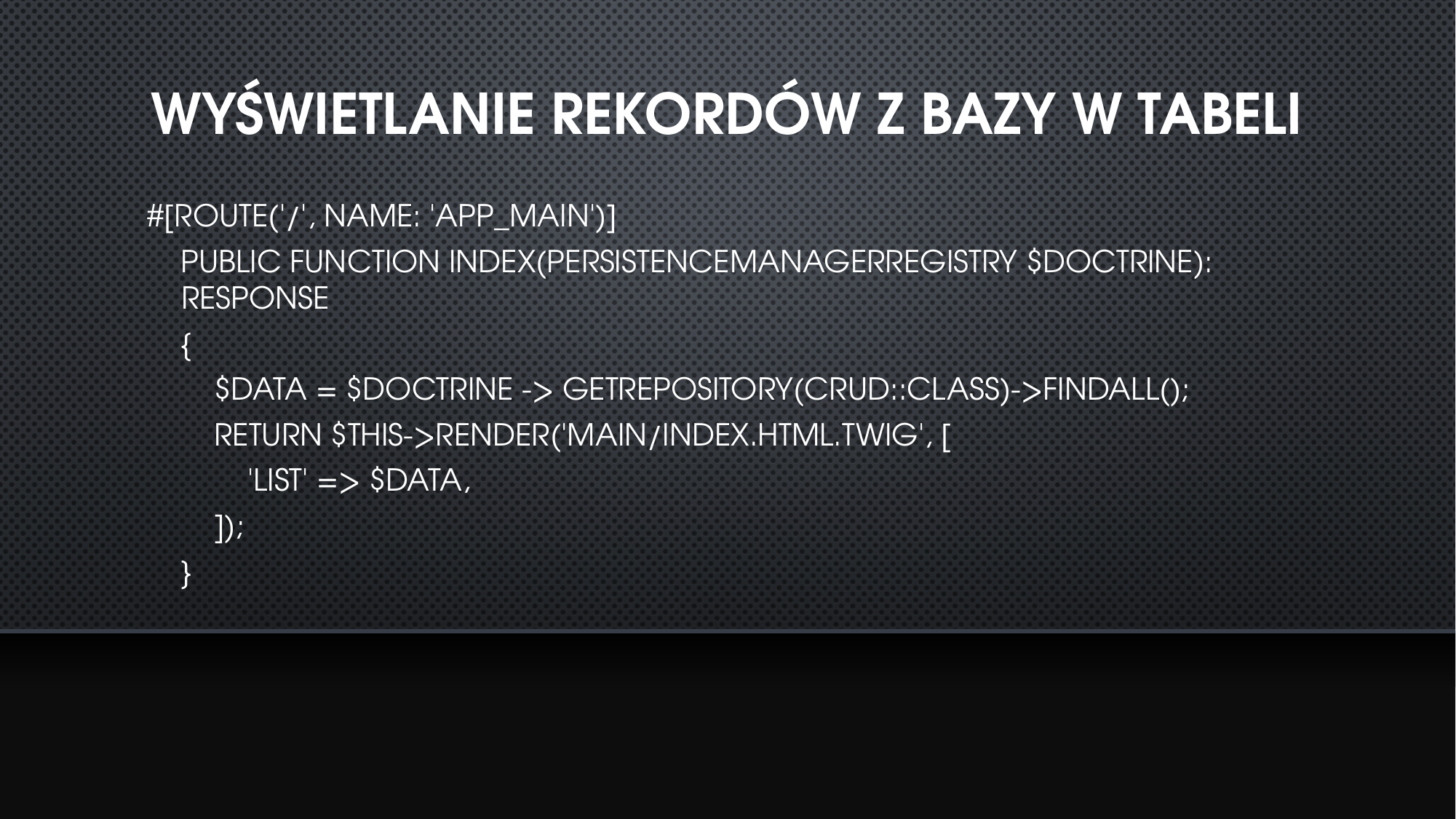

# Wyświetlanie rekordów z bazy w tabeli
#[Route('/', name: 'app_main')]
    public function index(PersistenceManagerRegistry $doctrine): Response
    {
        $data = $doctrine -> getRepository(Crud::class)->findAll();
        return $this->render('main/index.html.twig', [
            'list' => $data,
        ]);
    }